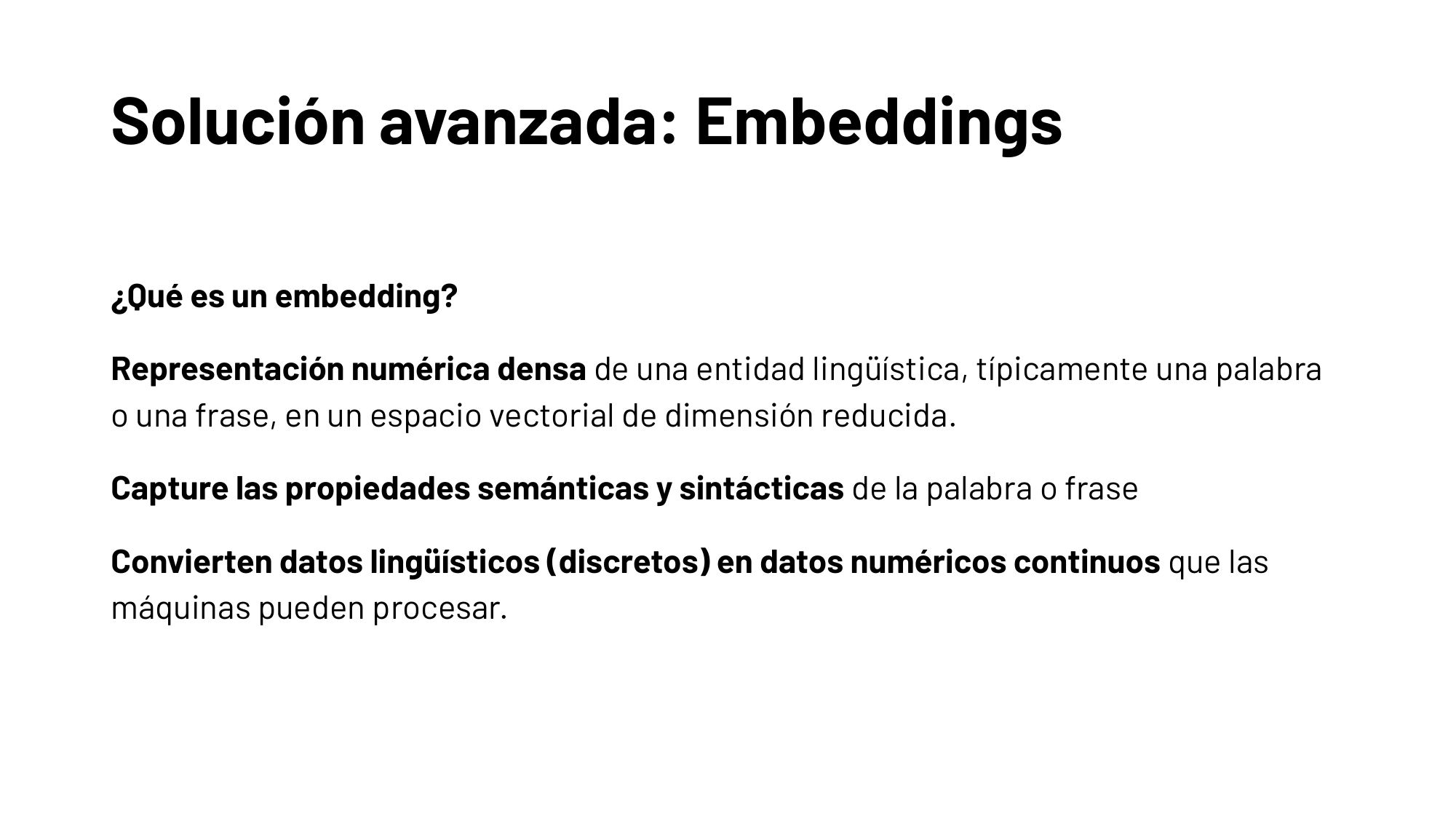

# Solución avanzada: Embeddings
¿Qué es un embedding?
Representación numérica densa de una entidad lingüística, típicamente una palabra o una frase, en un espacio vectorial de dimensión reducida.
Capture las propiedades semánticas y sintácticas de la palabra o frase
Convierten datos lingüísticos (discretos) en datos numéricos continuos que las máquinas pueden procesar.